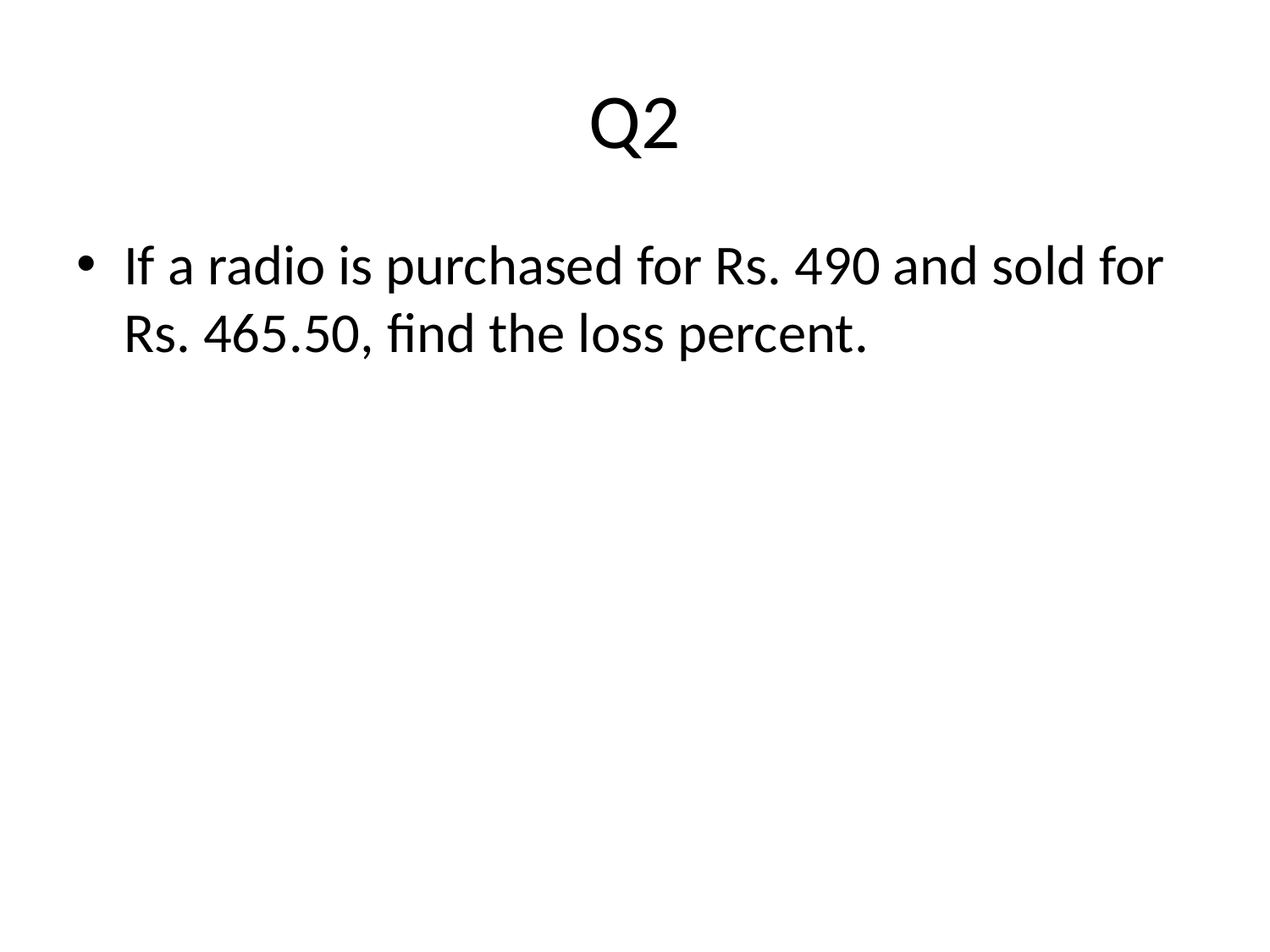

# Q2
If a radio is purchased for Rs. 490 and sold for Rs. 465.50, find the loss percent.